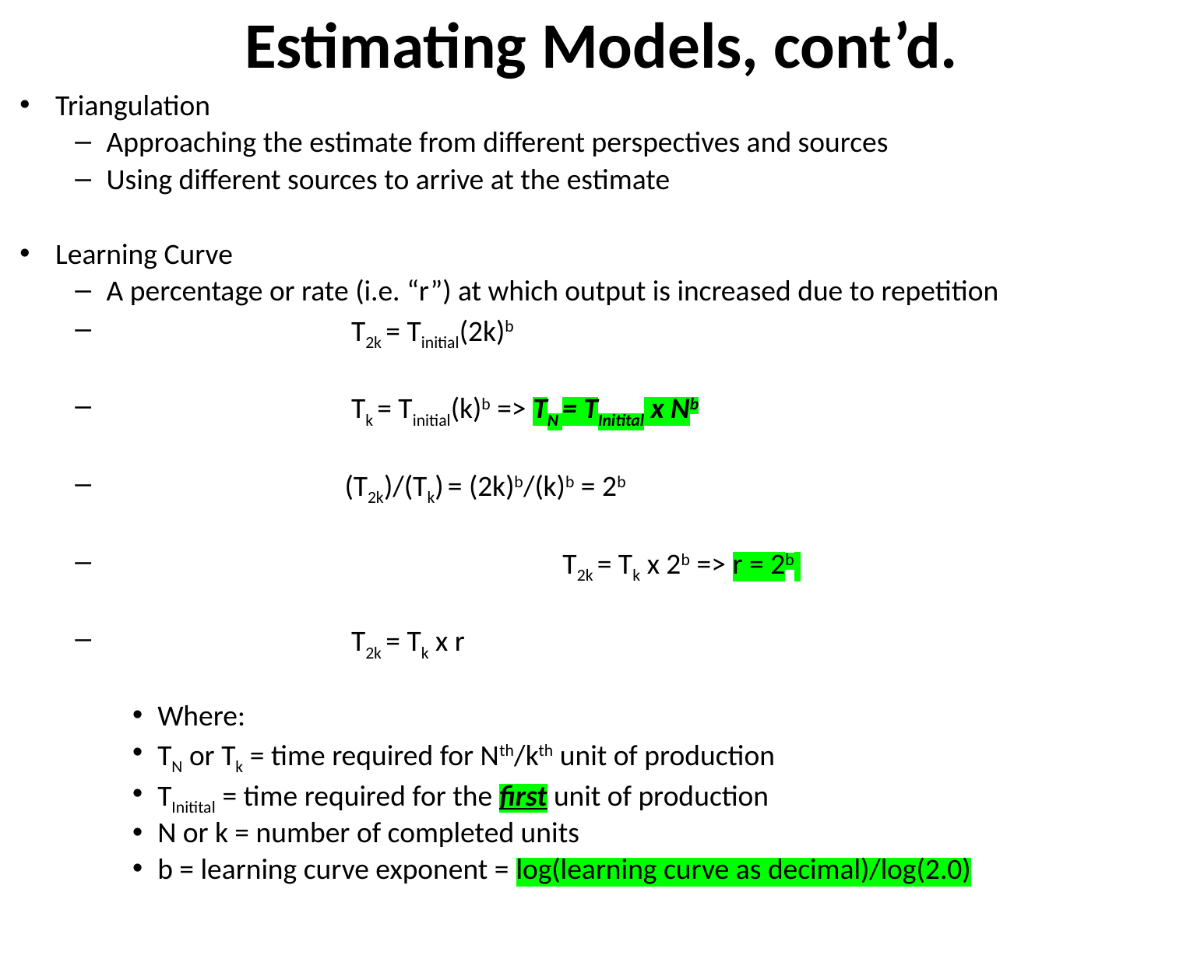

Estimating Models, cont’d.
Triangulation
Approaching the estimate from different perspectives and sources
Using different sources to arrive at the estimate

Learning Curve
A percentage or rate (i.e. “r”) at which output is increased due to repetition
                                     T2k = Tinitial(2k)b

                                     Tk = Tinitial(k)b => TN = TInitital x Nb

                                    (T2k)/(Tk) = (2k)b/(k)b = 2b

			                T2k = Tk x 2b => r = 2b

                                     T2k = Tk x r

Where:
TN or Tk = time required for Nth/kth unit of production
TInitital = time required for the first unit of production
N or k = number of completed units
b = learning curve exponent = log(learning curve as decimal)/log(2.0)